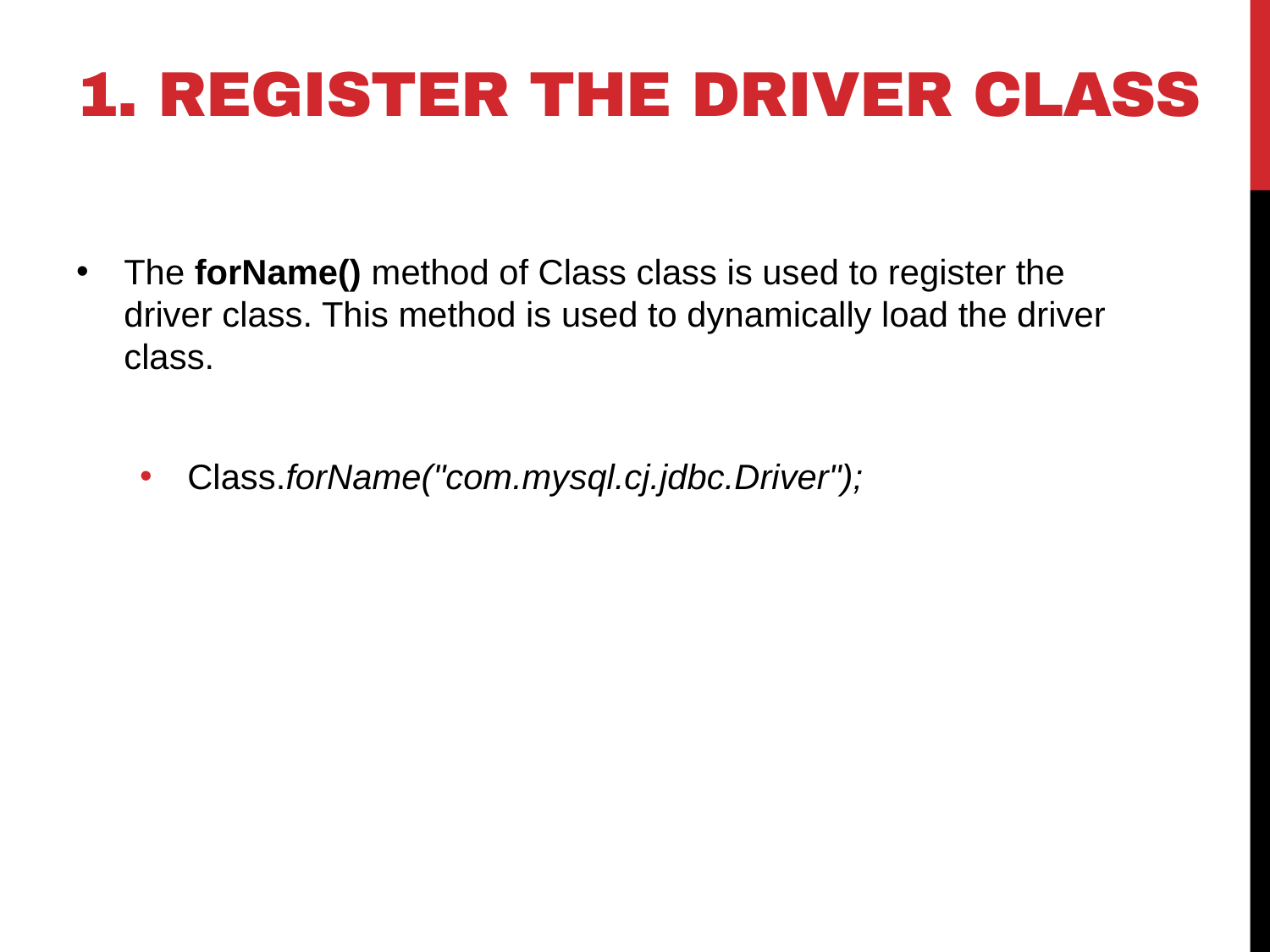

# 1. Register the Driver class
The forName() method of Class class is used to register the driver class. This method is used to dynamically load the driver class.

Class.forName("com.mysql.cj.jdbc.Driver");